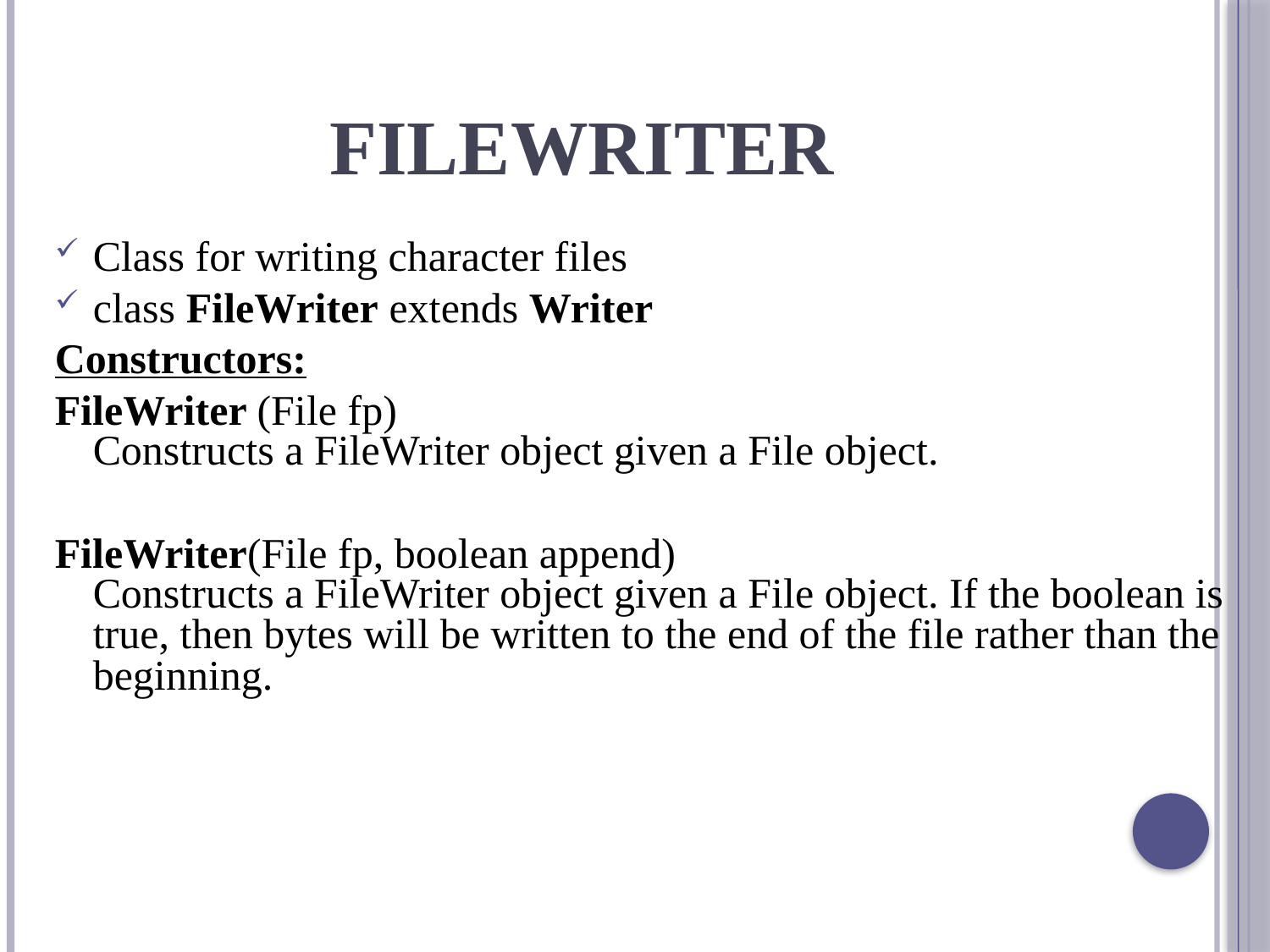

# FileWriter
Class for writing character files
class FileWriter extends Writer
Constructors:
FileWriter (File fp)
Constructs a FileWriter object given a File object.

FileWriter(File fp, boolean append)
Constructs a FileWriter object given a File object. If the boolean is true, then bytes will be written to the end of the file rather than the beginning.